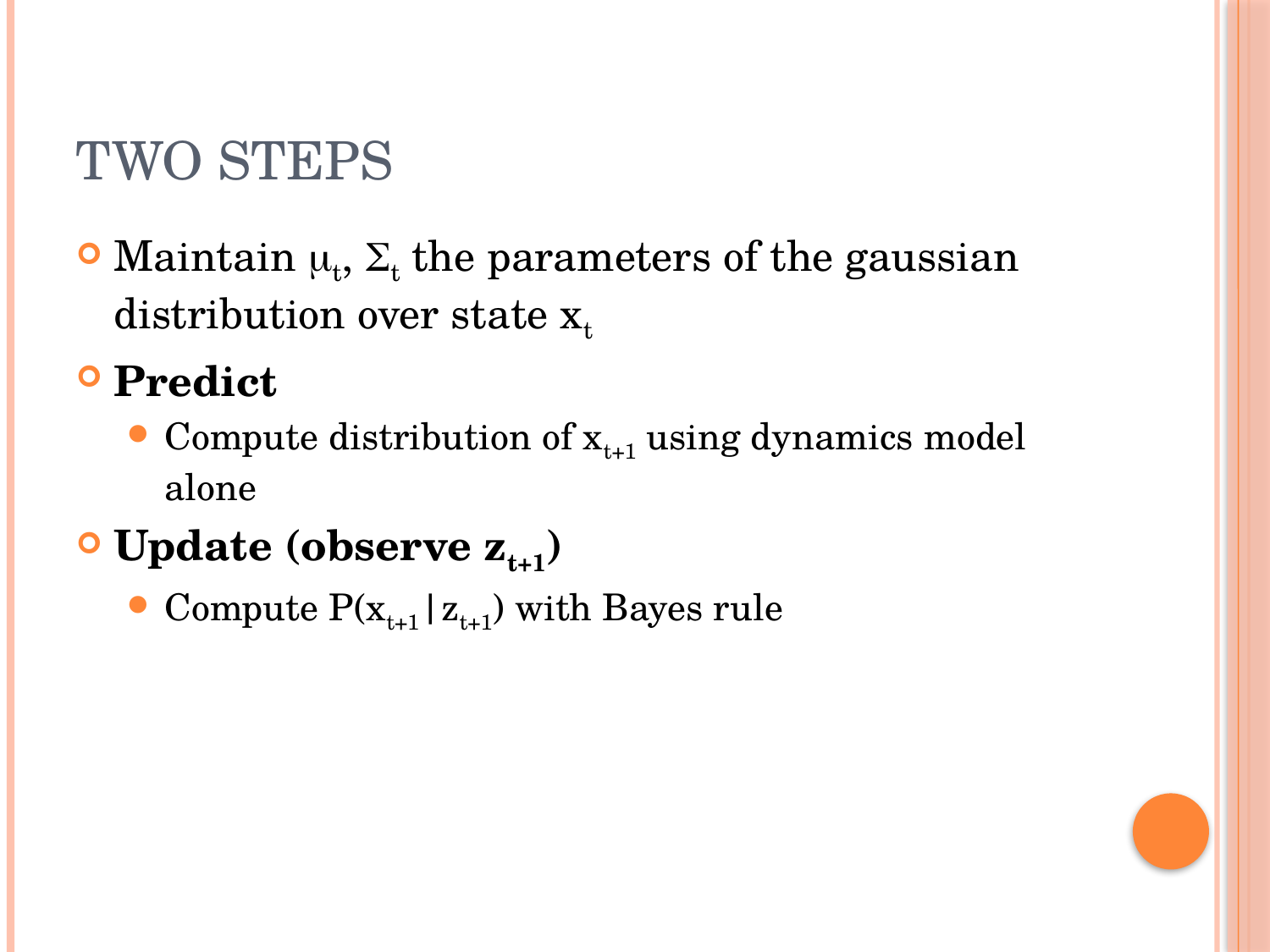

# Two Steps
Maintain μt, Σt the parameters of the gaussian distribution over state xt
Predict
Compute distribution of xt+1 using dynamics model alone
Update (observe zt+1)
Compute P(xt+1|zt+1) with Bayes rule